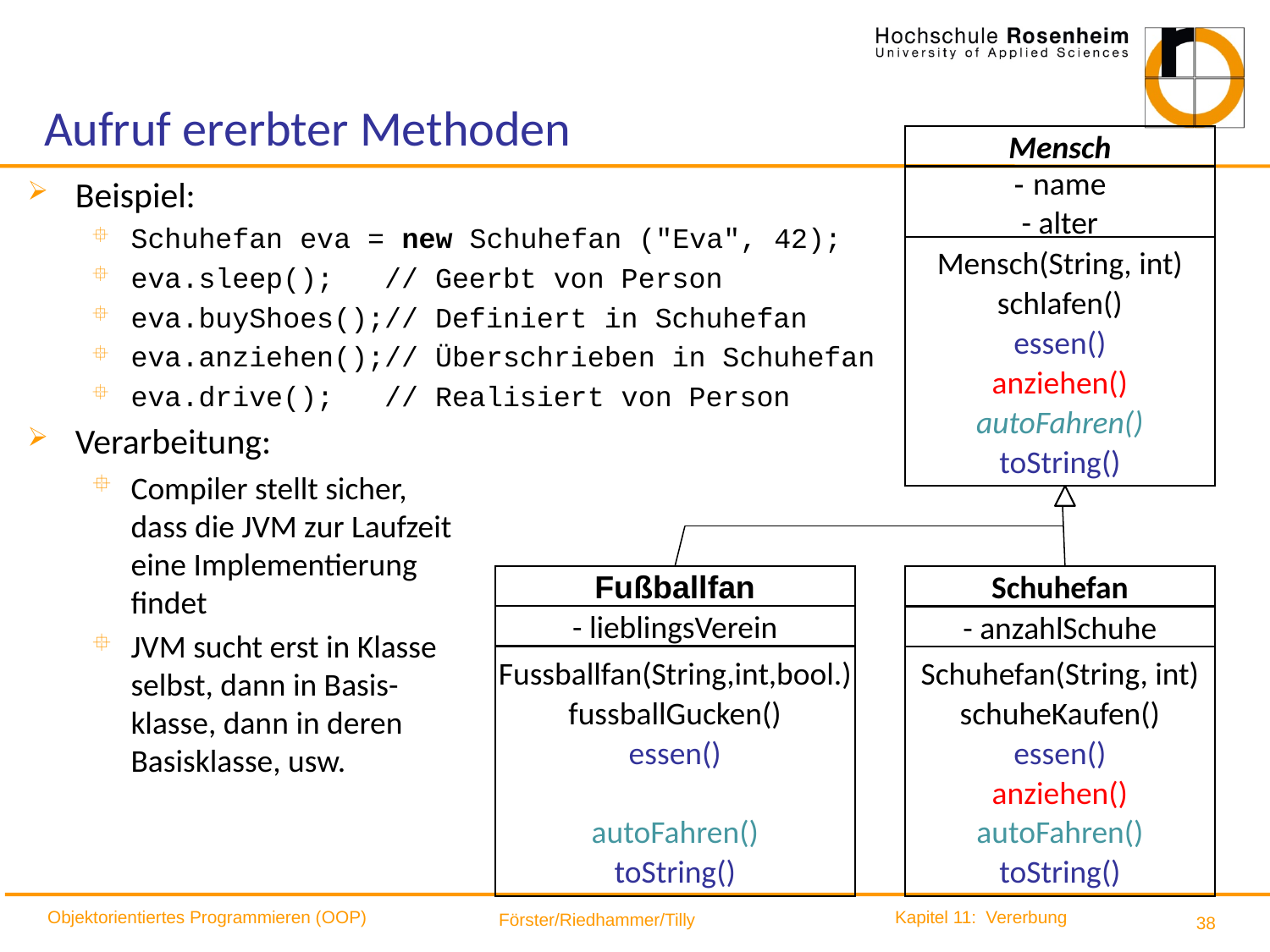

# Aufruf ererbter Methoden
Mensch
Beispiel:
Schuhefan eva = new Schuhefan ("Eva", 42);
eva.sleep();   // Geerbt von Person
eva.buyShoes();// Definiert in Schuhefan
eva.anziehen();// Überschrieben in Schuhefan
eva.drive();   // Realisiert von Person
Verarbeitung:
Compiler stellt sicher,
dass die JVM zur Laufzeit
eine Implementierung
findet
JVM sucht erst in Klasse
selbst, dann in Basis-
klasse, dann in deren
Basisklasse, usw.

- name
- alter
Mensch(String, int)
schlafen()
essen()
anziehen()
autoFahren()
toString()

Fußballfan
Schuhefan
- lieblingsVerein
- anzahlSchuhe
Fussballfan(String,int,bool.)
fussballGucken()
essen()

autoFahren()
toString()
Schuhefan(String, int)
schuheKaufen()
essen()
anziehen()
autoFahren()
toString()